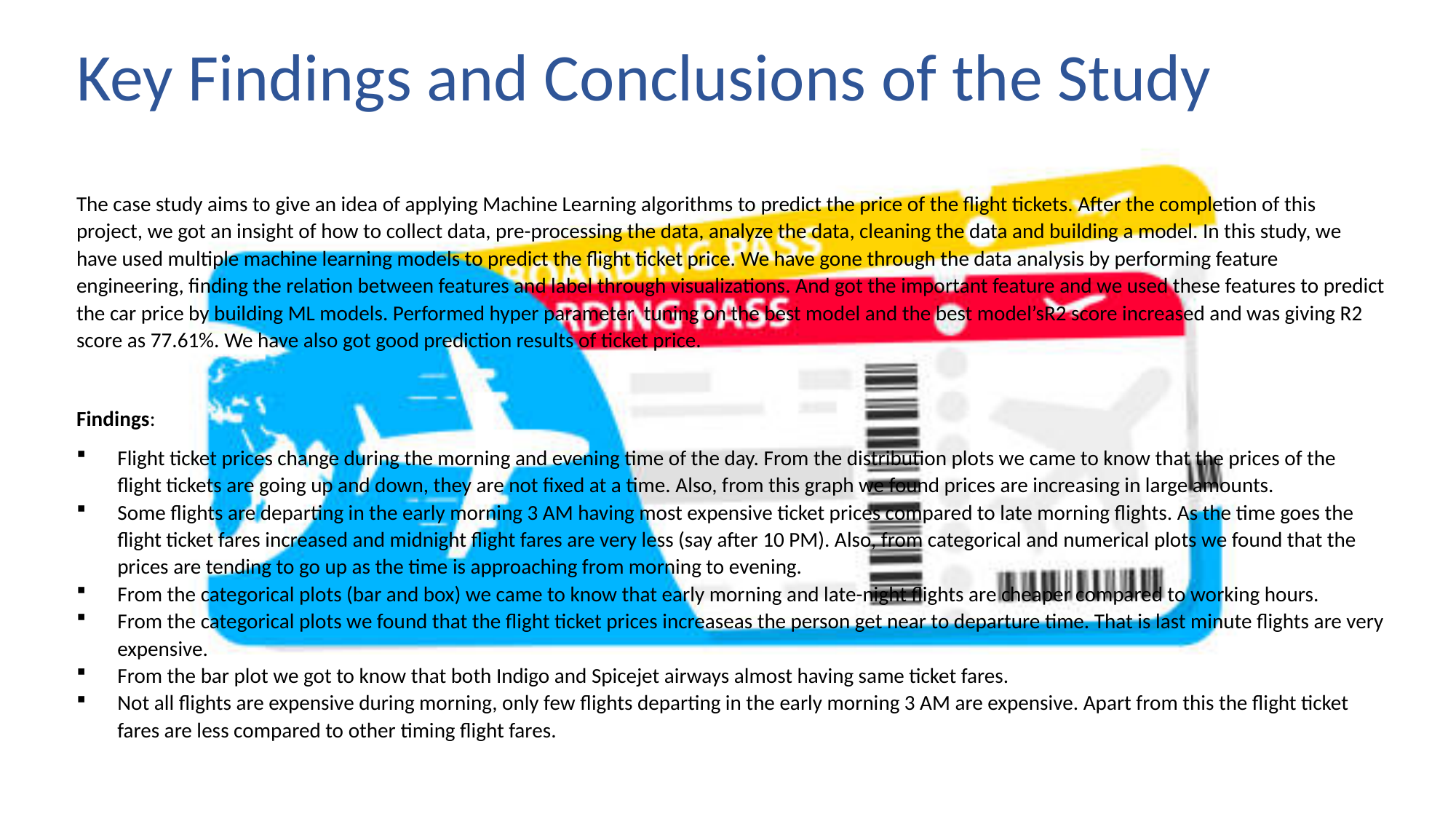

# Key Findings and Conclusions of the Study
The case study aims to give an idea of applying Machine Learning algorithms to predict the price of the flight tickets. After the completion of this project, we got an insight of how to collect data, pre-processing the data, analyze the data, cleaning the data and building a model. In this study, we have used multiple machine learning models to predict the flight ticket price. We have gone through the data analysis by performing feature engineering, finding the relation between features and label through visualizations. And got the important feature and we used these features to predict the car price by building ML models. Performed hyper parameter  tuning on the best model and the best model’sR2 score increased and was giving R2 score as 77.61%. We have also got good prediction results of ticket price.

Findings:
Flight ticket prices change during the morning and evening time of the day. From the distribution plots we came to know that the prices of the flight tickets are going up and down, they are not fixed at a time. Also, from this graph we found prices are increasing in large amounts.
Some flights are departing in the early morning 3 AM having most expensive ticket prices compared to late morning flights. As the time goes the flight ticket fares increased and midnight flight fares are very less (say after 10 PM). Also, from categorical and numerical plots we found that the prices are tending to go up as the time is approaching from morning to evening.
From the categorical plots (bar and box) we came to know that early morning and late-night flights are cheaper compared to working hours.
From the categorical plots we found that the flight ticket prices increaseas the person get near to departure time. That is last minute flights are very expensive.
From the bar plot we got to know that both Indigo and Spicejet airways almost having same ticket fares.
Not all flights are expensive during morning, only few flights departing in the early morning 3 AM are expensive. Apart from this the flight ticket fares are less compared to other timing flight fares.